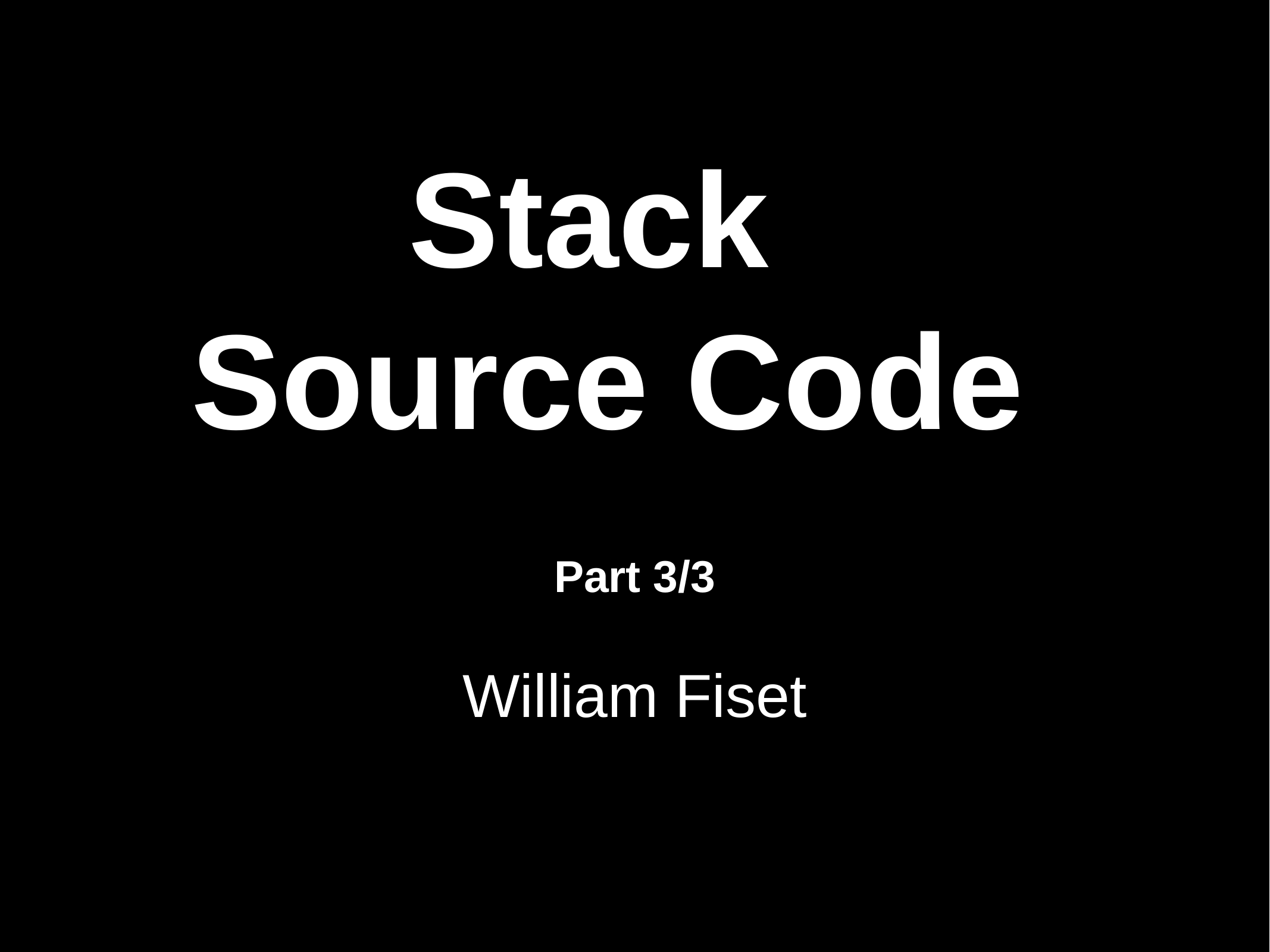

# Stack
Source Code
Part 3/3
William Fiset